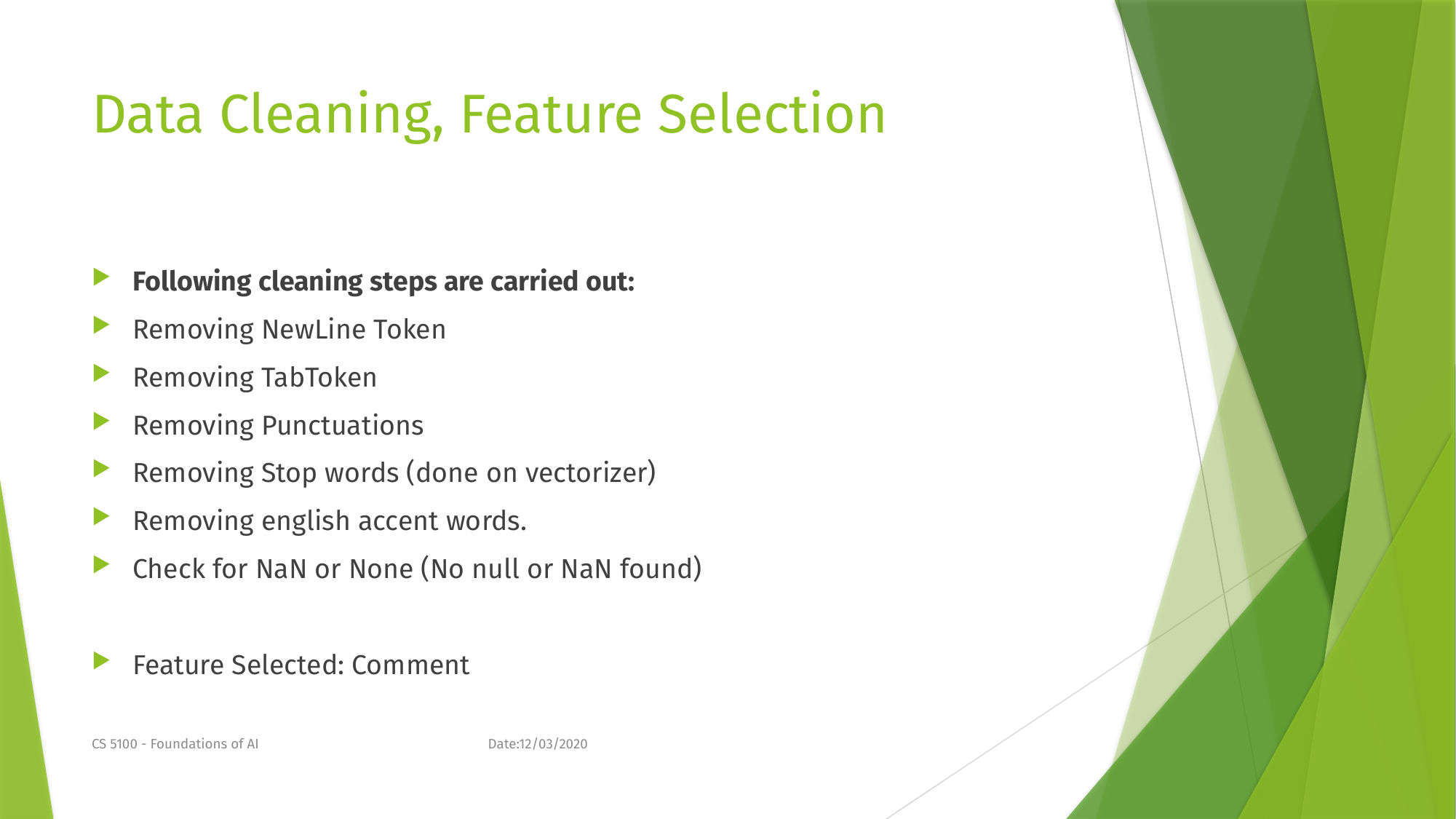

# Data Cleaning, Feature Selection
Following cleaning steps are carried out:
Removing NewLine Token
Removing TabToken
Removing Punctuations
Removing Stop words (done on vectorizer)
Removing english accent words.
Check for NaN or None (No null or NaN found)

Feature Selected: Comment
CS 5100 - Foundations of AI                                                               Date:12/03/2020